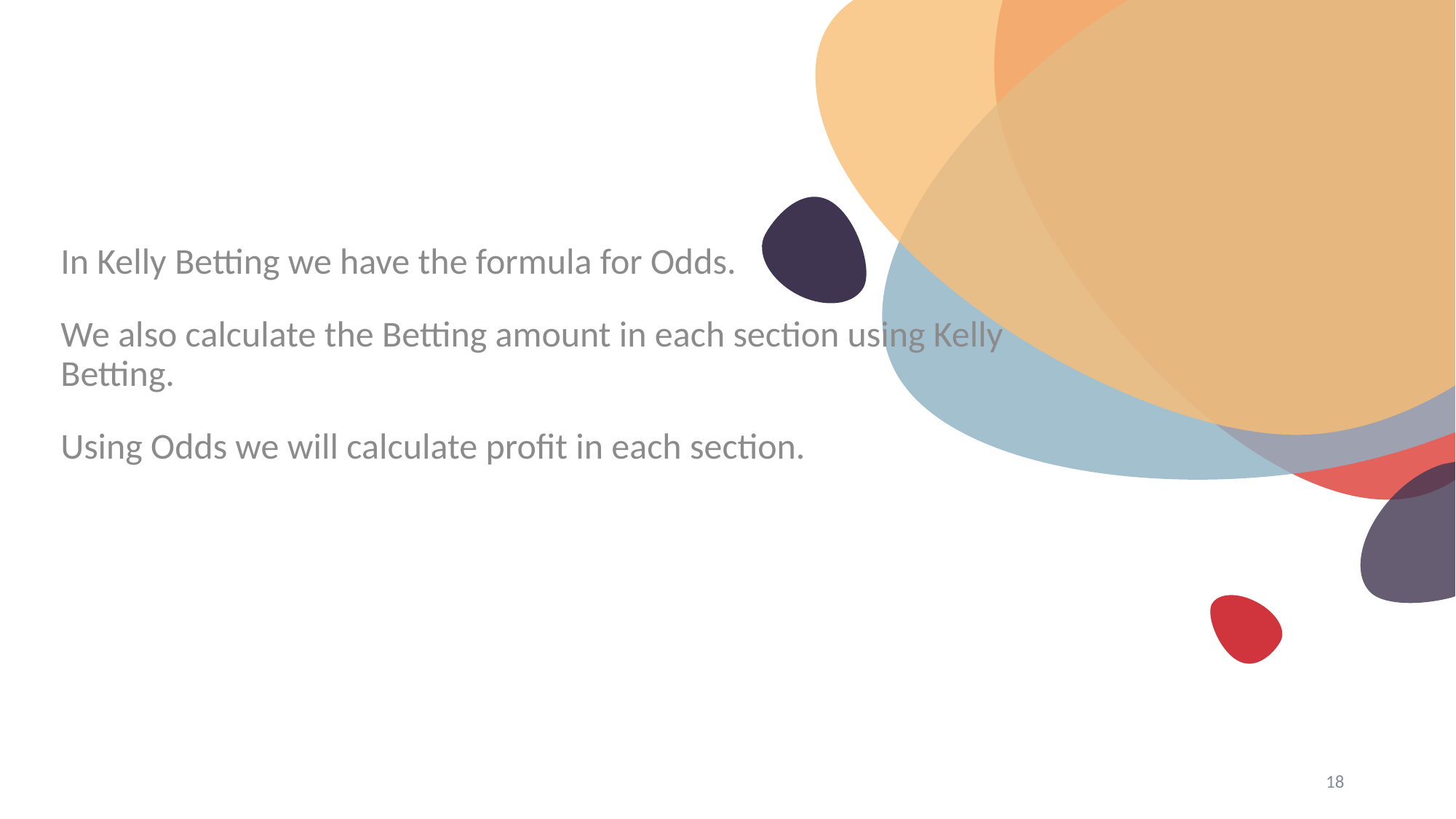

# In Kelly Betting we have the formula for Odds.
We also calculate the Betting amount in each section using Kelly Betting.
Using Odds we will calculate profit in each section.

18